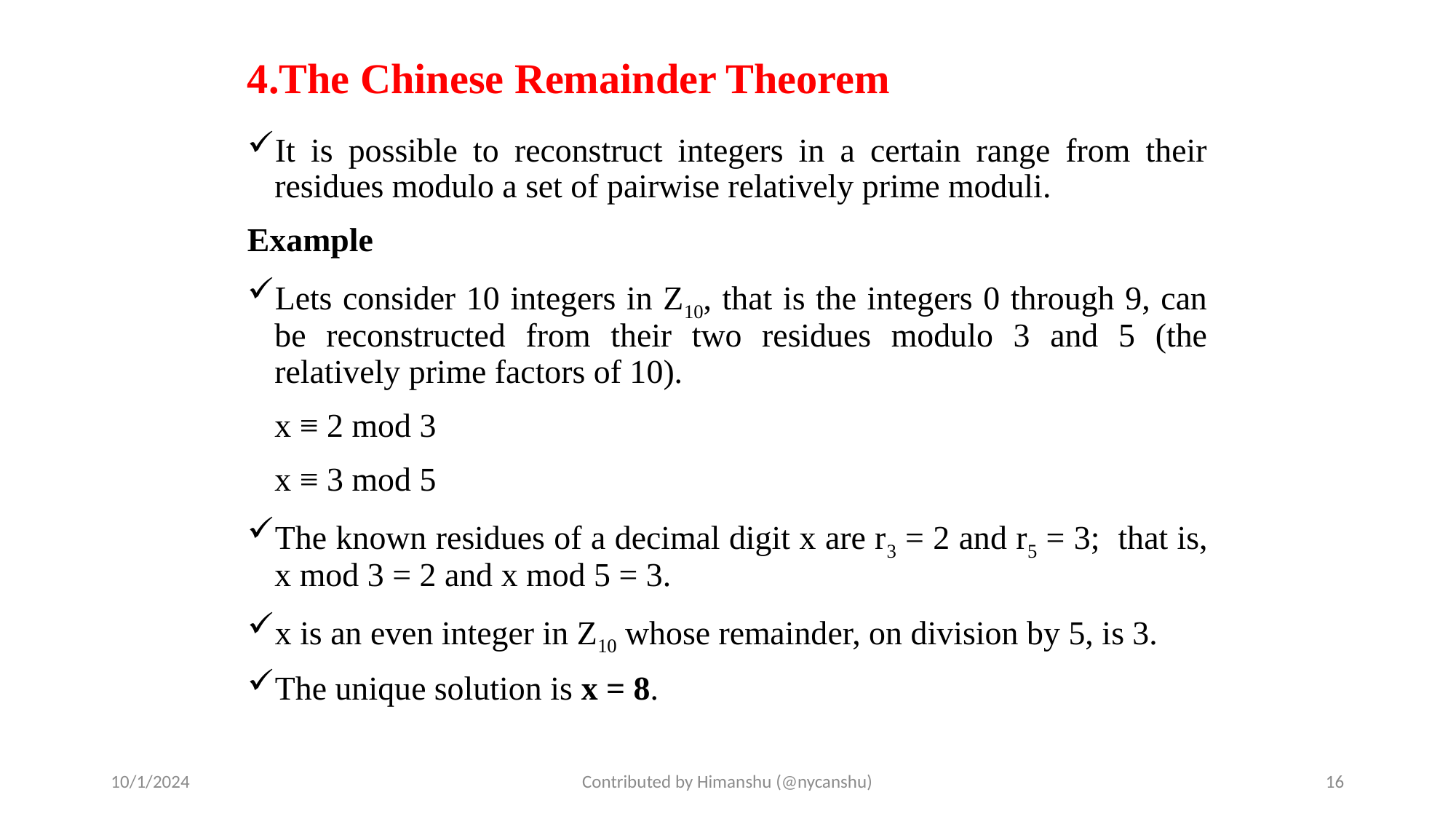

# 4.The Chinese Remainder Theorem
It is possible to reconstruct integers in a certain range from their residues modulo a set of pairwise relatively prime moduli.
Example
Lets consider 10 integers in Z10, that is the integers 0 through 9, can be reconstructed from their two residues modulo 3 and 5 (the relatively prime factors of 10).
	x ≡ 2 mod 3
	x ≡ 3 mod 5
The known residues of a decimal digit x are r3 = 2 and r5 = 3;  that is, x mod 3 = 2 and x mod 5 = 3.
x is an even integer in Z10 whose remainder, on division by 5, is 3.
The unique solution is x = 8.

10/1/2024
Contributed by Himanshu (@nycanshu)
16